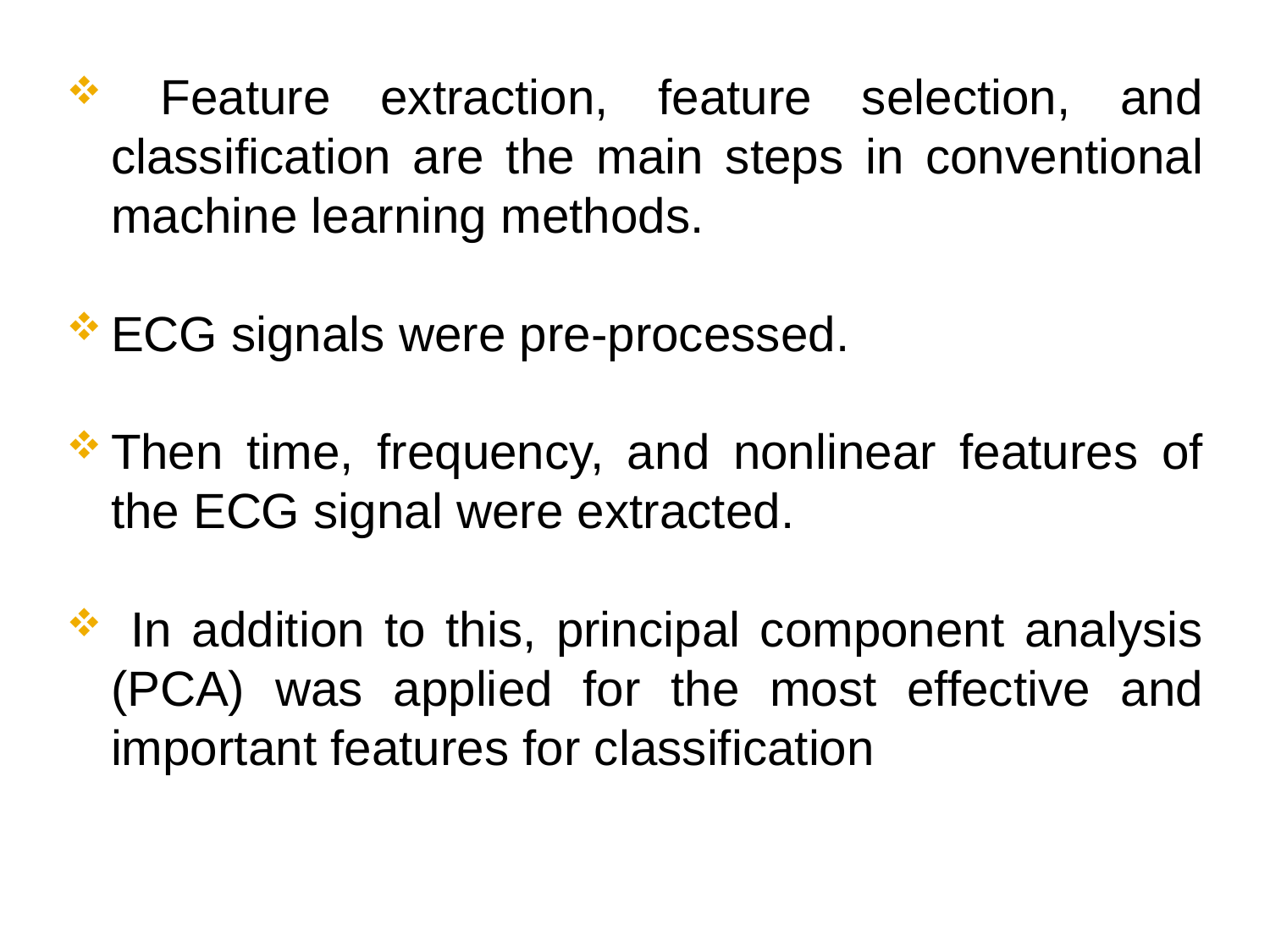

Feature extraction, feature selection, and classification are the main steps in conventional machine learning methods.

ECG signals were pre-processed.

Then time, frequency, and nonlinear features of the ECG signal were extracted.

 In addition to this, principal component analysis (PCA) was applied for the most effective and important features for classification